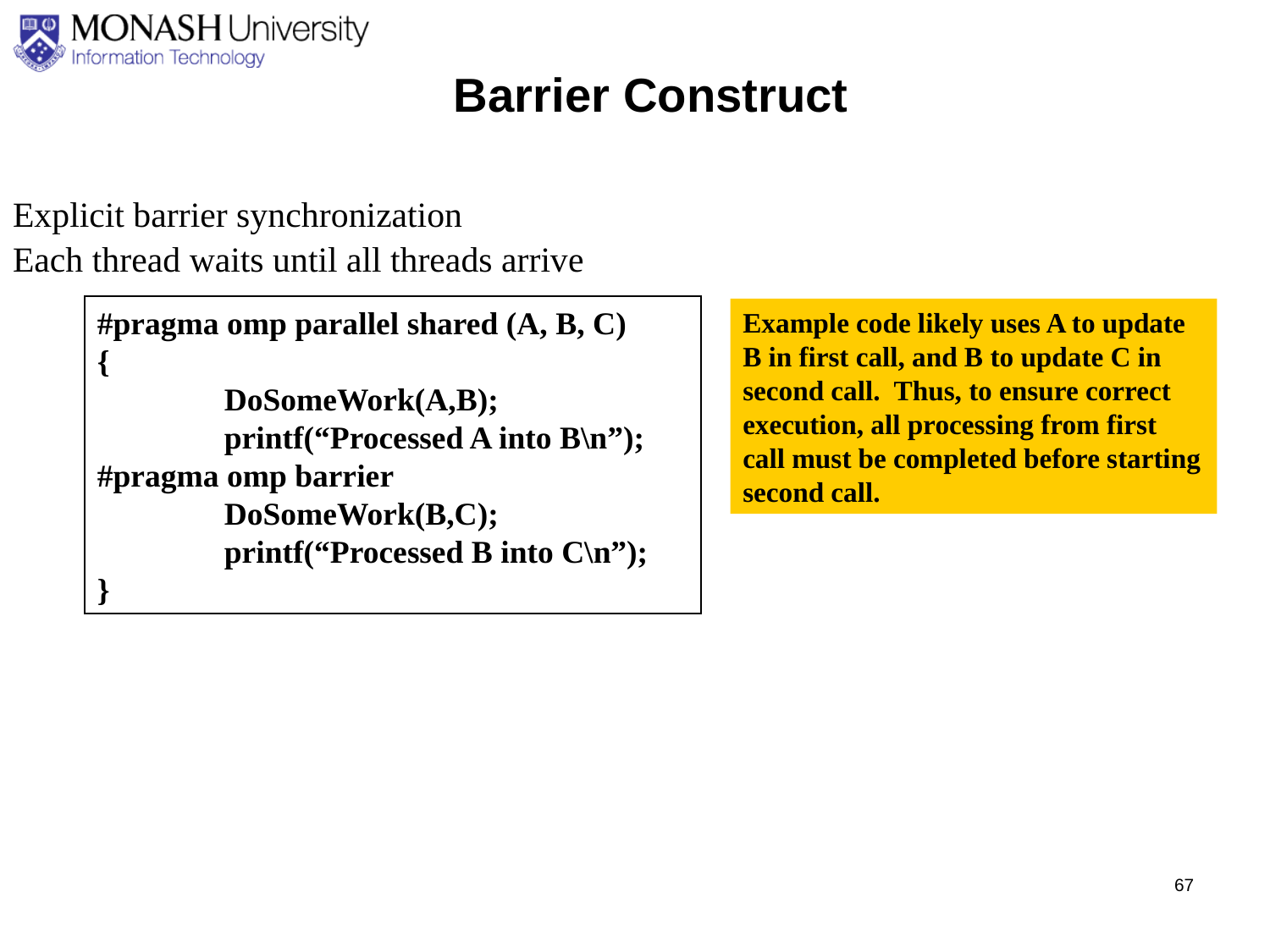

Barrier Construct
Explicit barrier synchronization
Each thread waits until all threads arrive
#pragma omp parallel shared (A, B, C)
{
	DoSomeWork(A,B);
	printf(“Processed A into B\n”);
#pragma omp barrier
	DoSomeWork(B,C);
	printf(“Processed B into C\n”);
}
Example code likely uses A to update B in first call, and B to update C in second call.  Thus, to ensure correct execution, all processing from first call must be completed before starting second call.
67